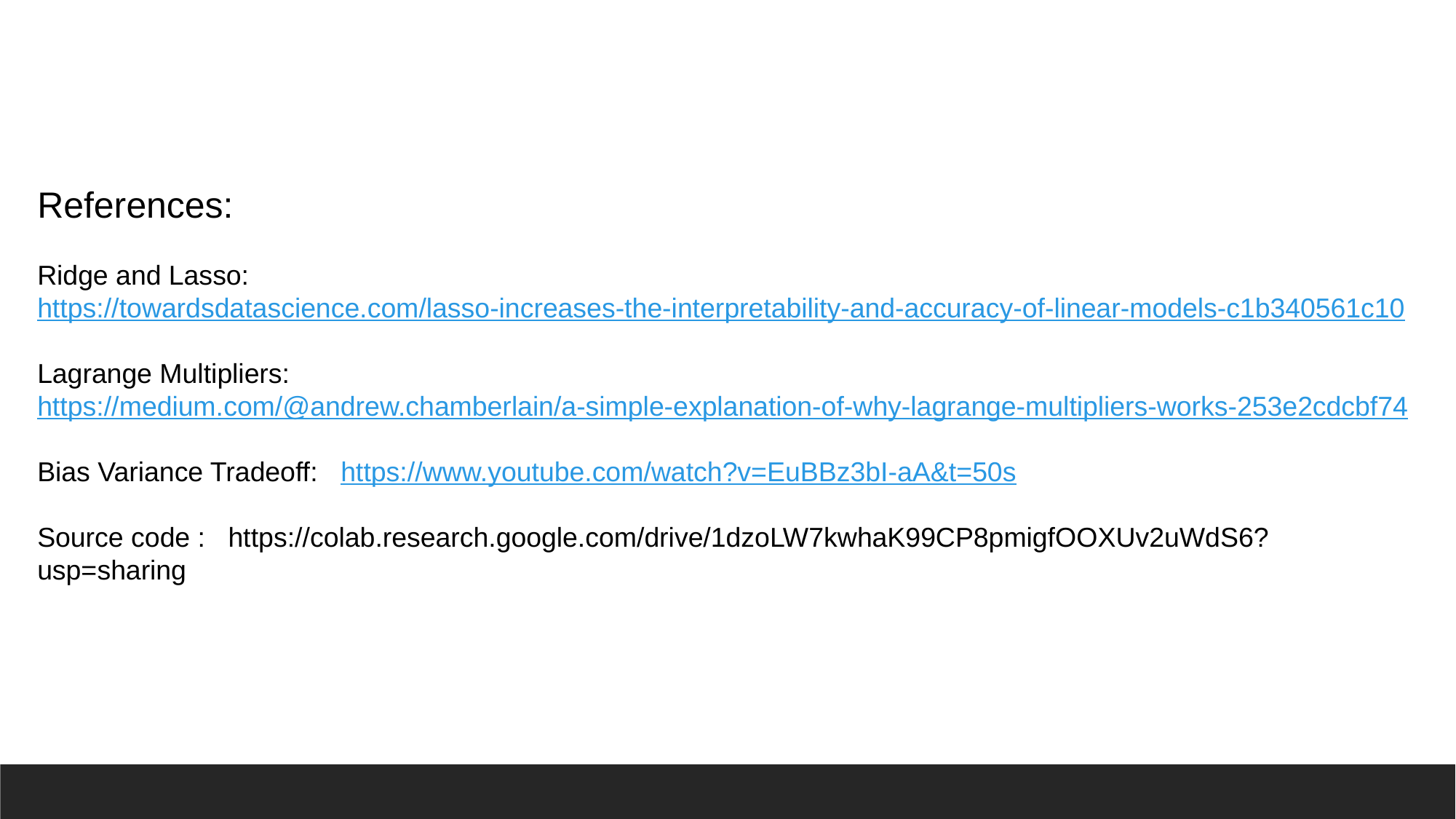

References:

Ridge and Lasso: https://towardsdatascience.com/lasso-increases-the-interpretability-and-accuracy-of-linear-models-c1b340561c10

Lagrange Multipliers:  https://medium.com/@andrew.chamberlain/a-simple-explanation-of-why-lagrange-multipliers-works-253e2cdcbf74

Bias Variance Tradeoff:   https://www.youtube.com/watch?v=EuBBz3bI-aA&t=50s

Source code :   https://colab.research.google.com/drive/1dzoLW7kwhaK99CP8pmigfOOXUv2uWdS6?usp=sharing